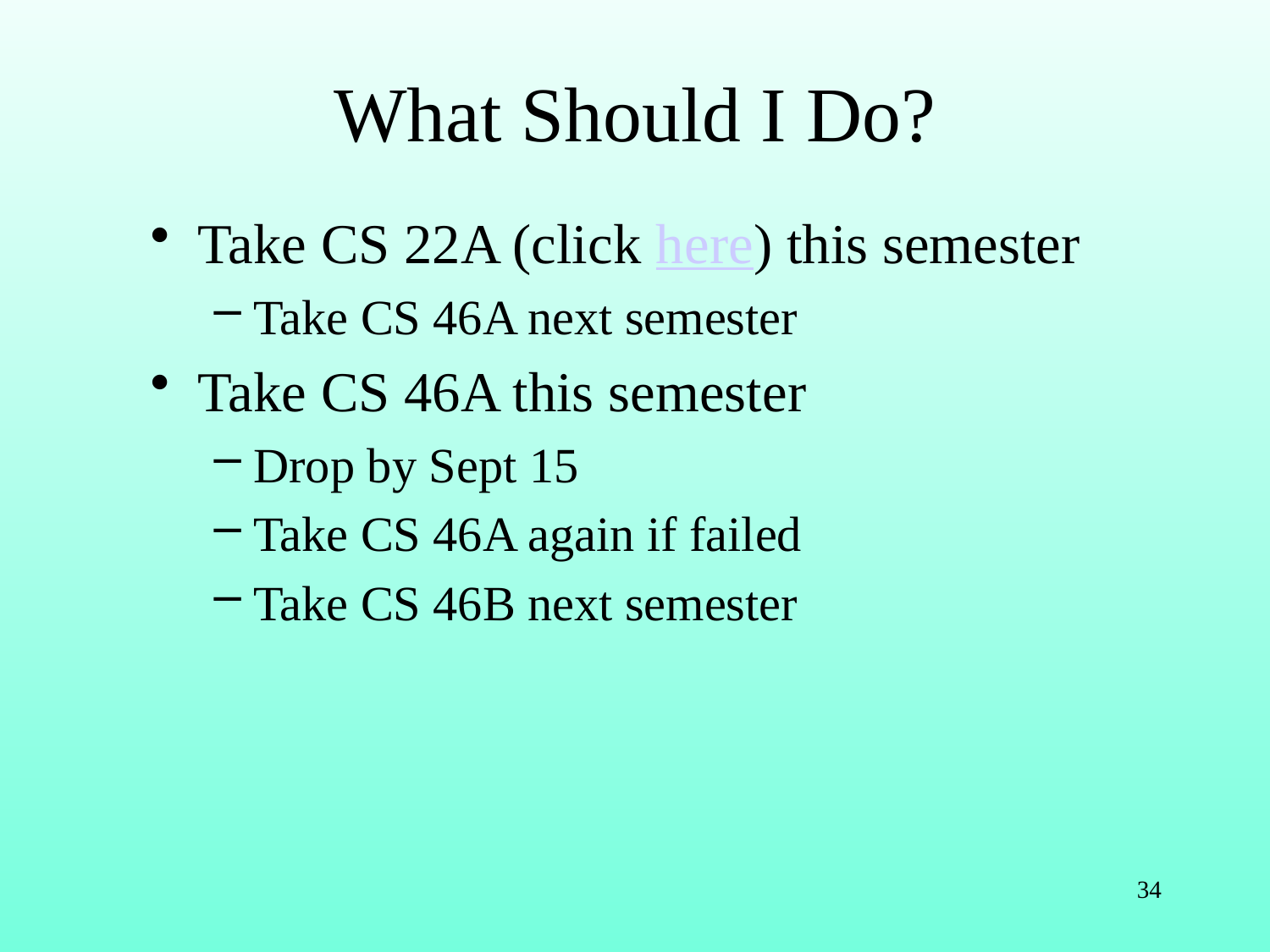

# What Should I Do?
Take CS 22A (click here) this semester
Take CS 46A next semester
Take CS 46A this semester
Drop by Sept 15
Take CS 46A again if failed
Take CS 46B next semester
34